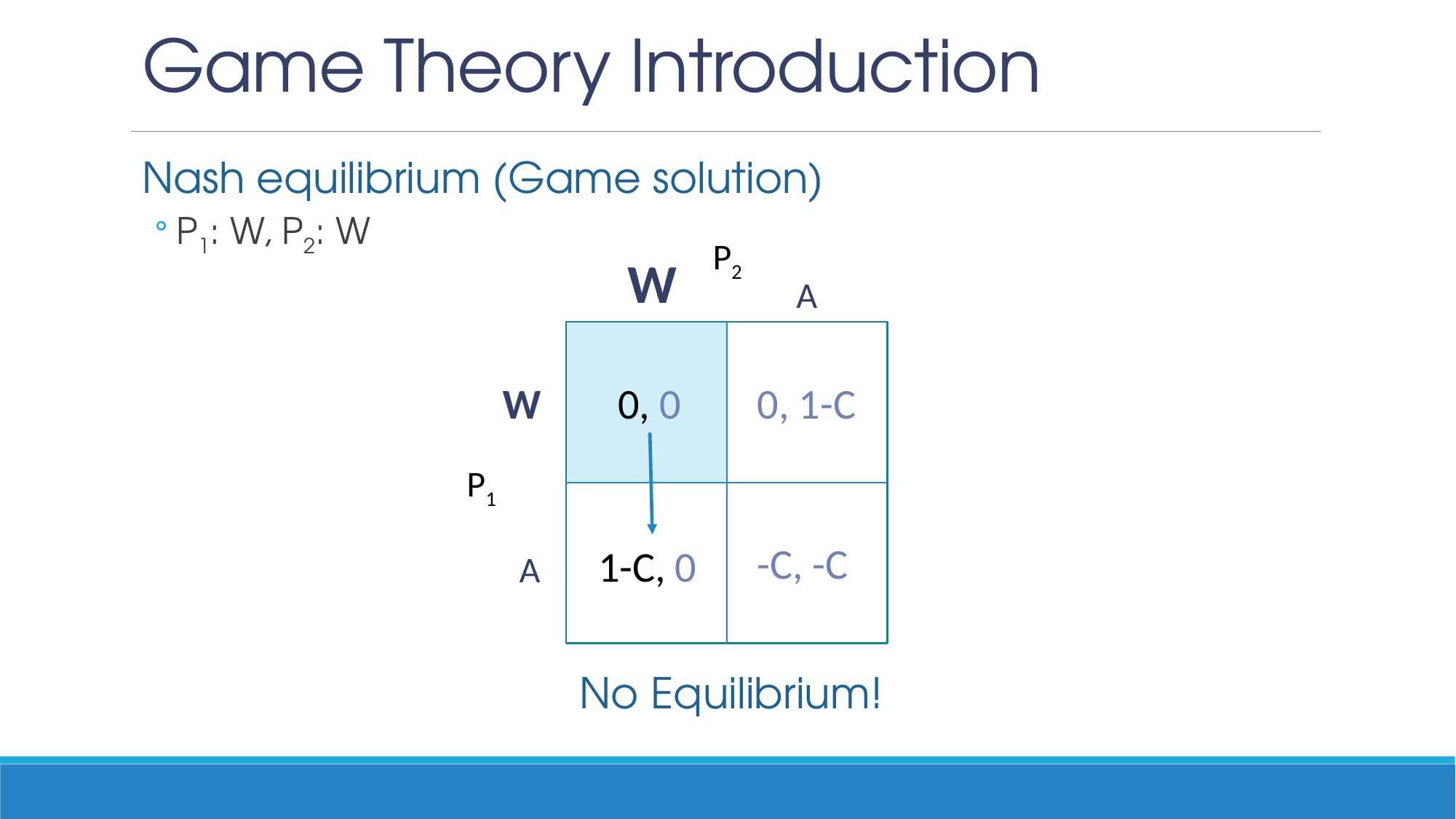

# Game Theory Introduction
Nash equilibrium (Game solution)
P1: W, P2: W
P2
W
A

W
0, 0
0, 1-C
P1
-C, -C
1-C, 0
A
No Equilibrium!